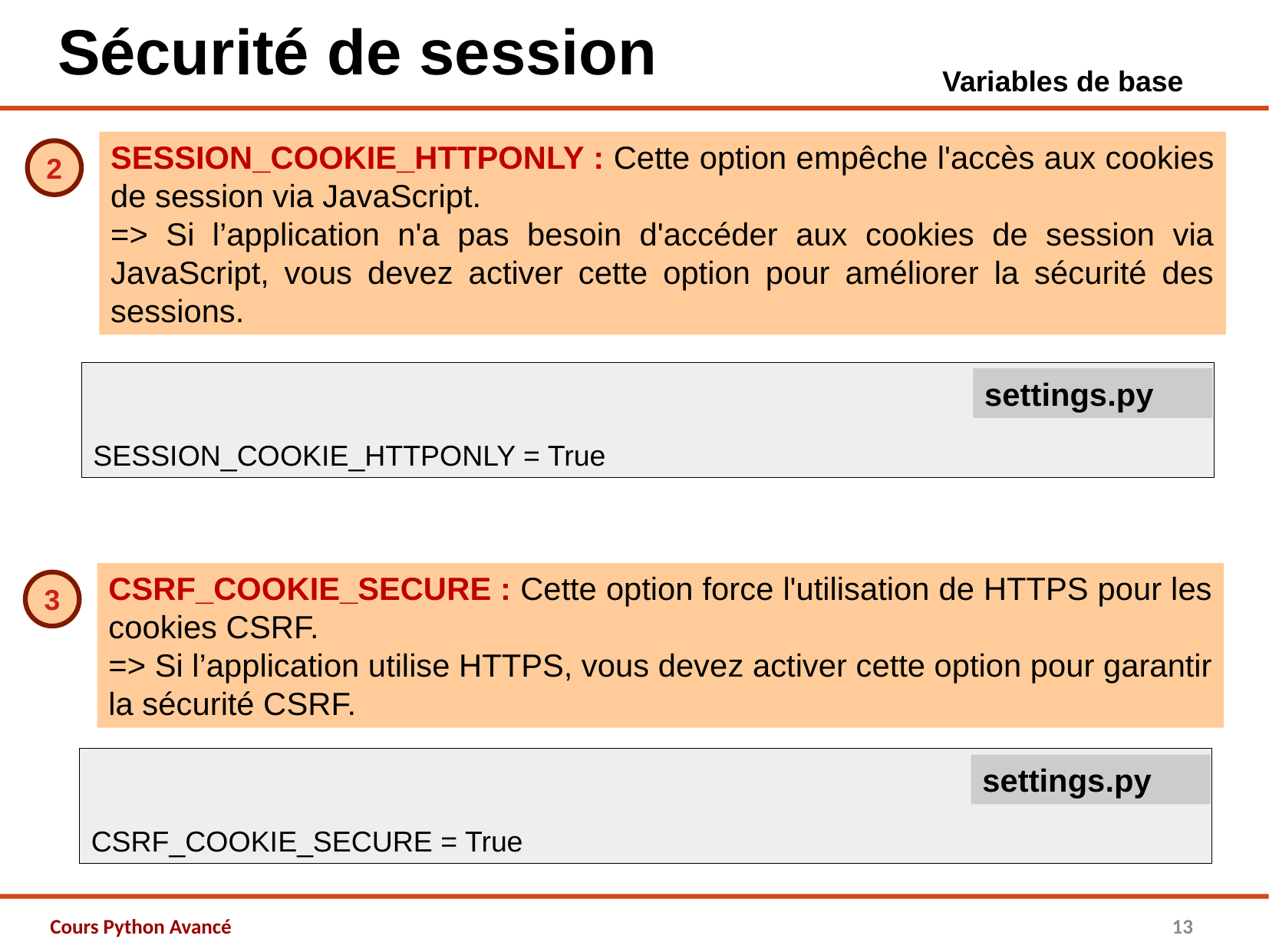

Sécurité de session
Variables de base

SESSION_COOKIE_HTTPONLY : Cette option empêche l'accès aux cookies de session via JavaScript.
=> Si l’application n'a pas besoin d'accéder aux cookies de session via JavaScript, vous devez activer cette option pour améliorer la sécurité des sessions.
2

SESSION_COOKIE_HTTPONLY = True
settings.py
CSRF_COOKIE_SECURE : Cette option force l'utilisation de HTTPS pour les cookies CSRF.
=> Si l’application utilise HTTPS, vous devez activer cette option pour garantir la sécurité CSRF.
3

CSRF_COOKIE_SECURE = True
settings.py

Cours Python Avancé
13